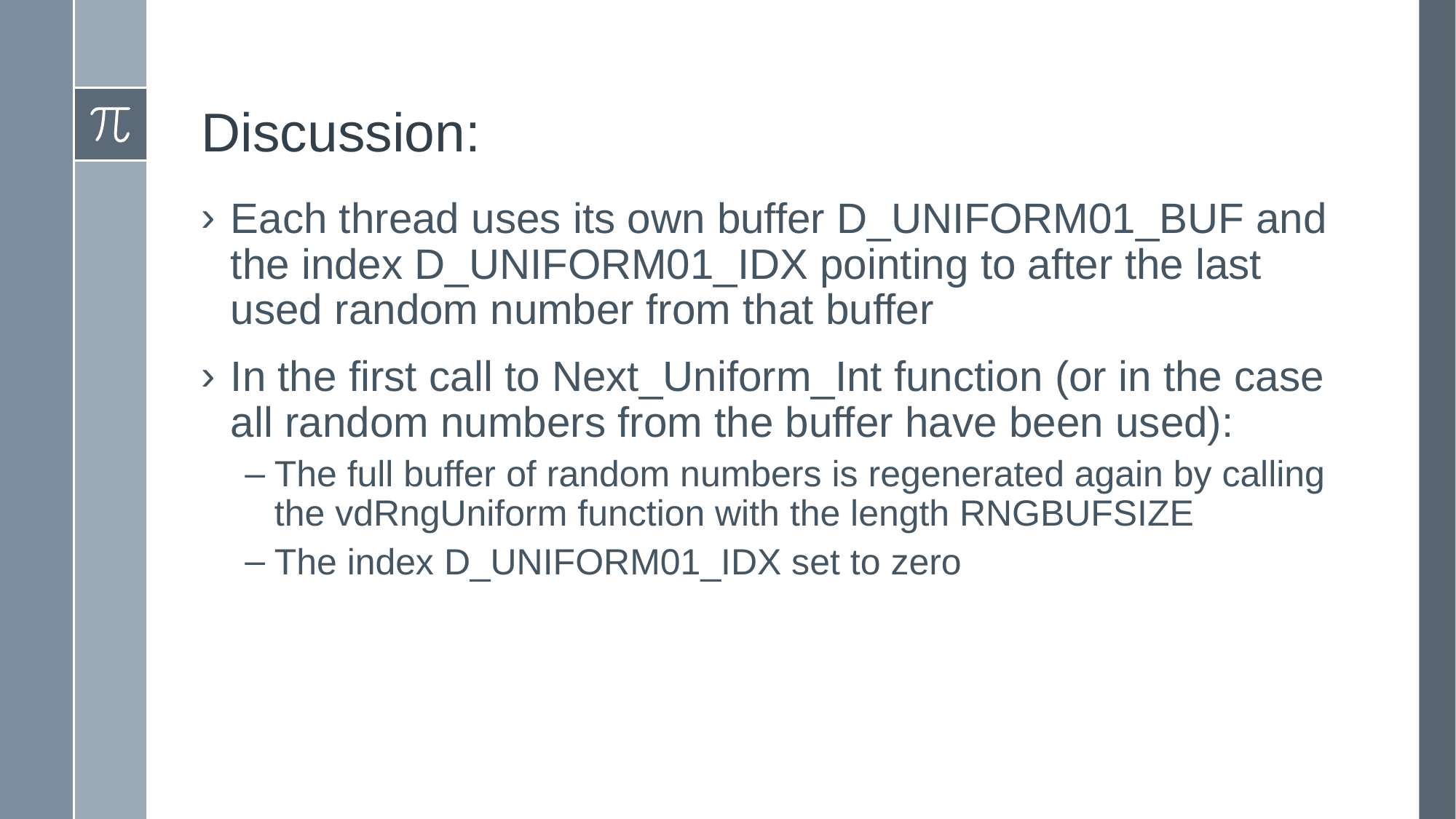

# Discussion:
Each thread uses its own buffer D_UNIFORM01_BUF and the index D_UNIFORM01_IDX pointing to after the last used random number from that buffer
In the first call to Next_Uniform_Int function (or in the case all random numbers from the buffer have been used):
The full buffer of random numbers is regenerated again by calling the vdRngUniform function with the length RNGBUFSIZE
The index D_UNIFORM01_IDX set to zero